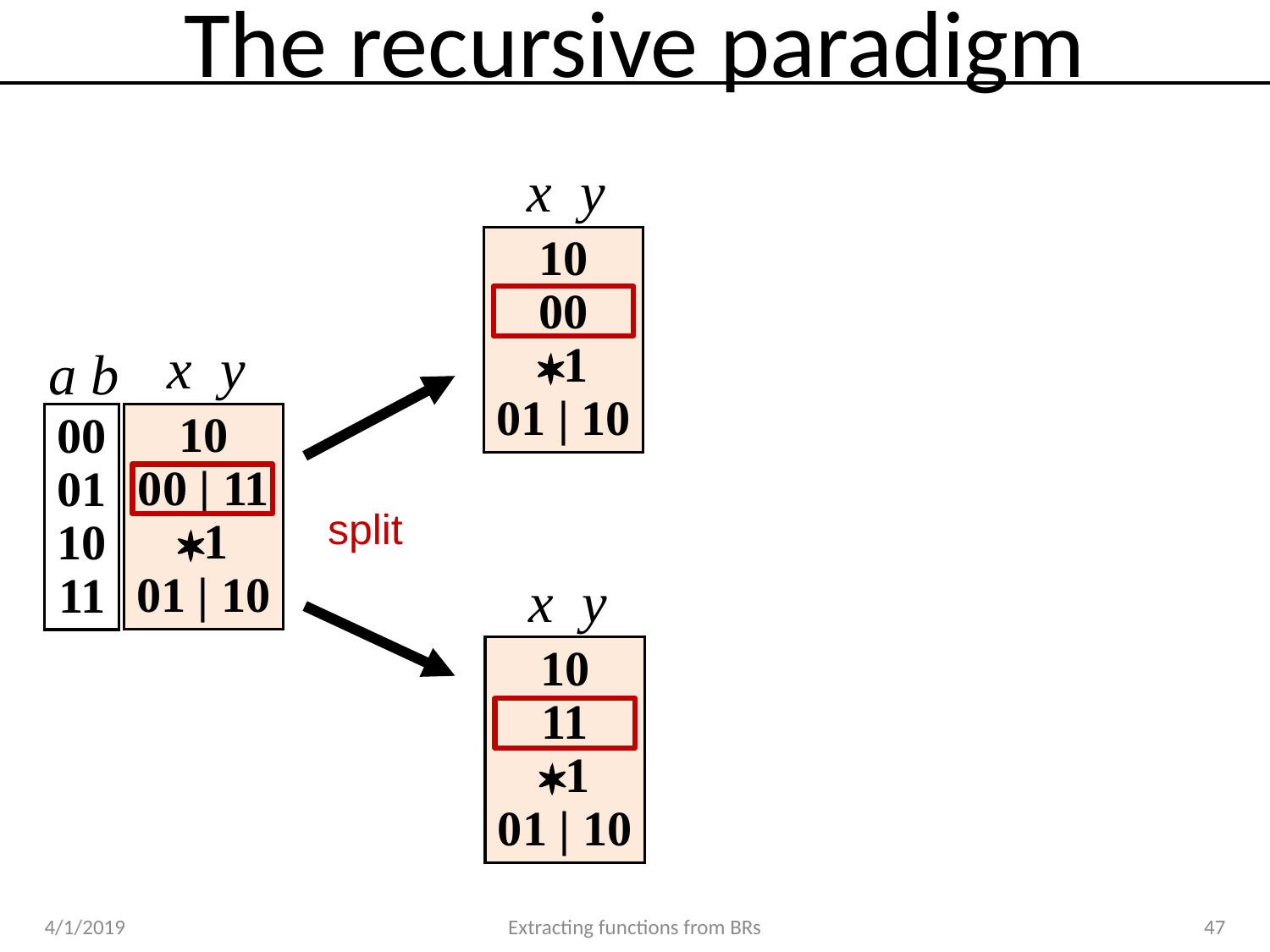

# The recursive paradigm
x  y
10
00
∗1
01 | 10

split
x  y
10
11
∗1
01 | 10

x  y
a b
10
00 | 11
∗1
01 | 10
00
01
10
11

4/1/2019
Extracting functions from BRs
47